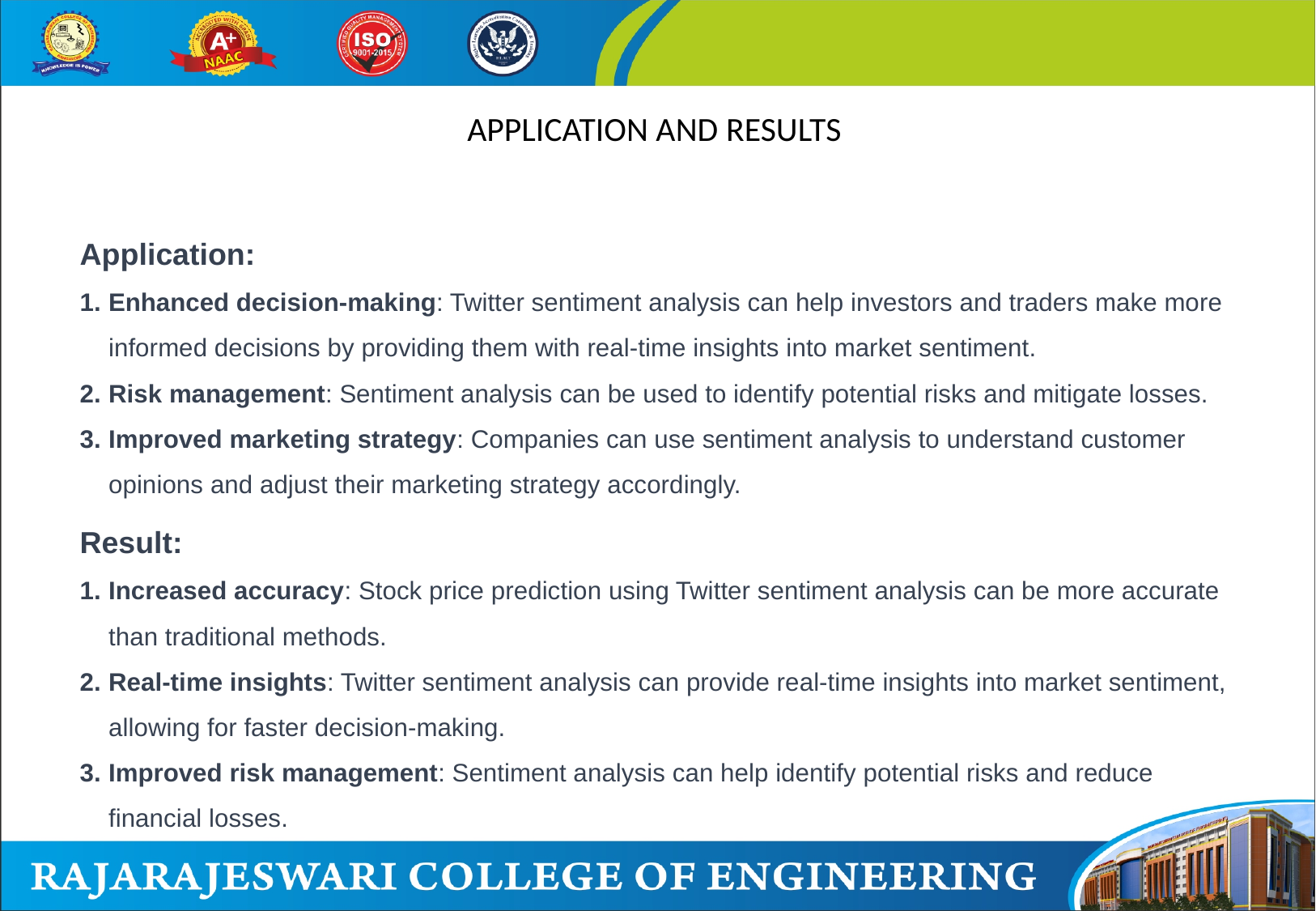

APPLICATION AND RESULTS
Application:
Enhanced decision-making: Twitter sentiment analysis can help investors and traders make more informed decisions by providing them with real-time insights into market sentiment.
Risk management: Sentiment analysis can be used to identify potential risks and mitigate losses.
Improved marketing strategy: Companies can use sentiment analysis to understand customer opinions and adjust their marketing strategy accordingly.

Result:
Increased accuracy: Stock price prediction using Twitter sentiment analysis can be more accurate than traditional methods.
Real-time insights: Twitter sentiment analysis can provide real-time insights into market sentiment, allowing for faster decision-making.
Improved risk management: Sentiment analysis can help identify potential risks and reduce financial losses.